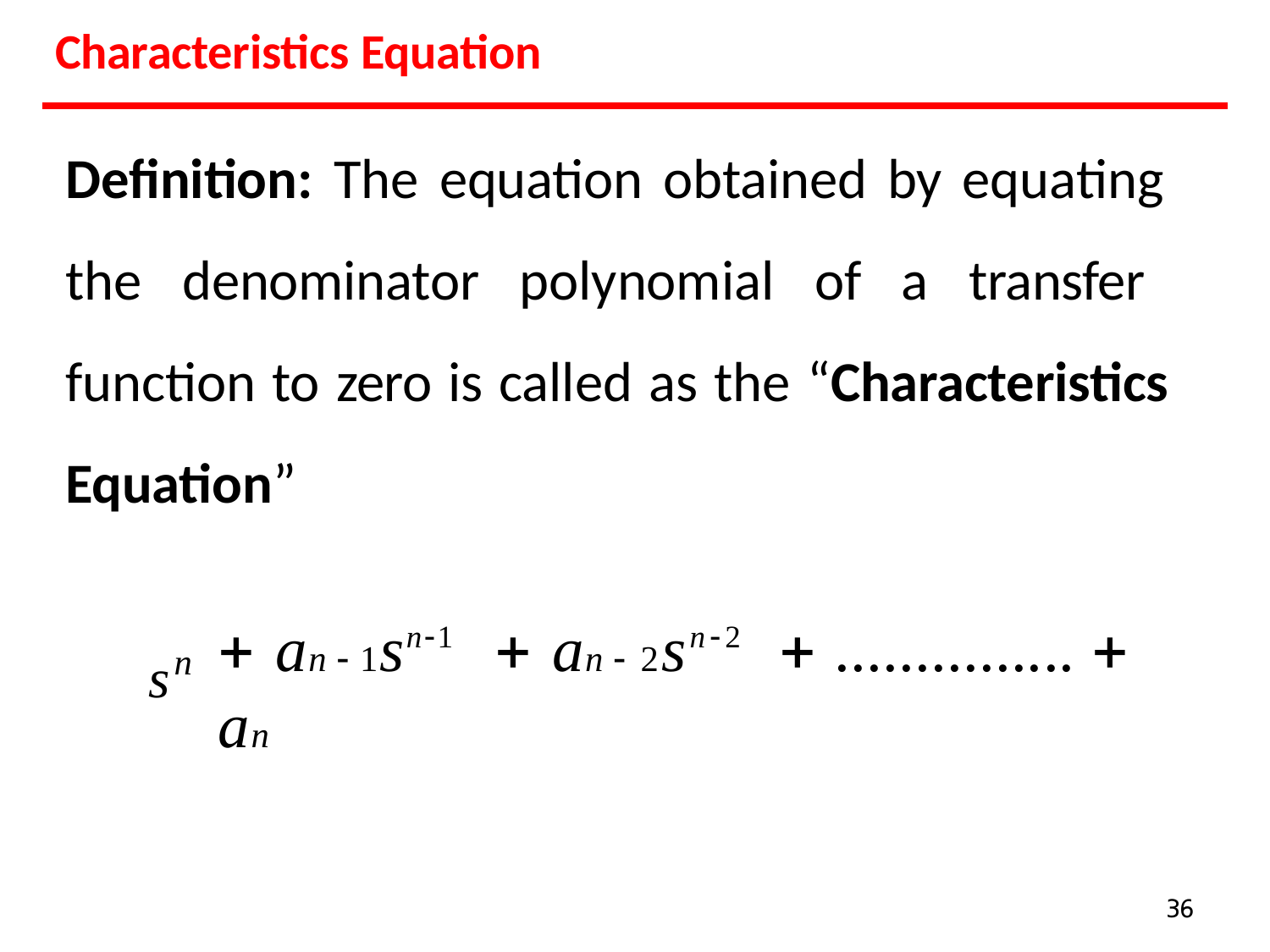

Characteristics Equation

# Definition: The equation obtained by equating  the denominator polynomial of a transfer  function to zero is called as the “Characteristics  Equation”
sn
+ an − 1sn−1	+ an − 2sn−2	+ ............... + an
36